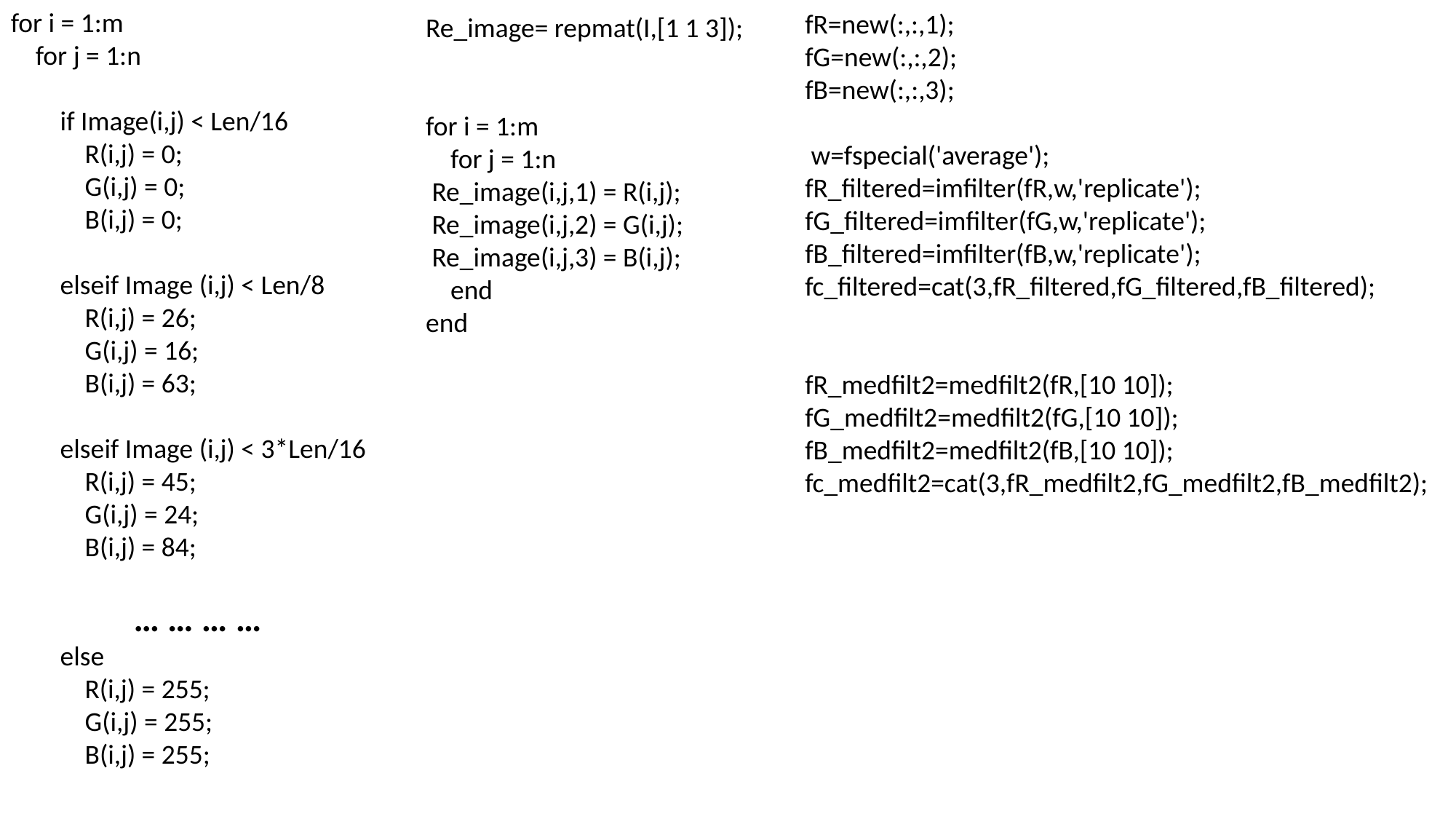

for i = 1:m
    for j = 1:n

        if Image(i,j) < Len/16
            R(i,j) = 0;
            G(i,j) = 0;
            B(i,j) = 0;

        elseif Image (i,j) < Len/8
            R(i,j) = 26;
            G(i,j) = 16;
            B(i,j) = 63;

        elseif Image (i,j) < 3*Len/16
            R(i,j) = 45;
            G(i,j) = 24;
            B(i,j) = 84;

               … … … …
        else
            R(i,j) = 255;
            G(i,j) = 255;
            B(i,j) = 255;
fR=new(:,:,1);
fG=new(:,:,2);
fB=new(:,:,3);

 w=fspecial('average');
fR_filtered=imfilter(fR,w,'replicate');
fG_filtered=imfilter(fG,w,'replicate');
fB_filtered=imfilter(fB,w,'replicate');
fc_filtered=cat(3,fR_filtered,fG_filtered,fB_filtered);

fR_medfilt2=medfilt2(fR,[10 10]);
fG_medfilt2=medfilt2(fG,[10 10]);
fB_medfilt2=medfilt2(fB,[10 10]);
fc_medfilt2=cat(3,fR_medfilt2,fG_medfilt2,fB_medfilt2);
Re_image= repmat(I,[1 1 3]);

for i = 1:m
    for j = 1:n
 Re_image(i,j,1) = R(i,j);
 Re_image(i,j,2) = G(i,j);
 Re_image(i,j,3) = B(i,j);
    end
end

#